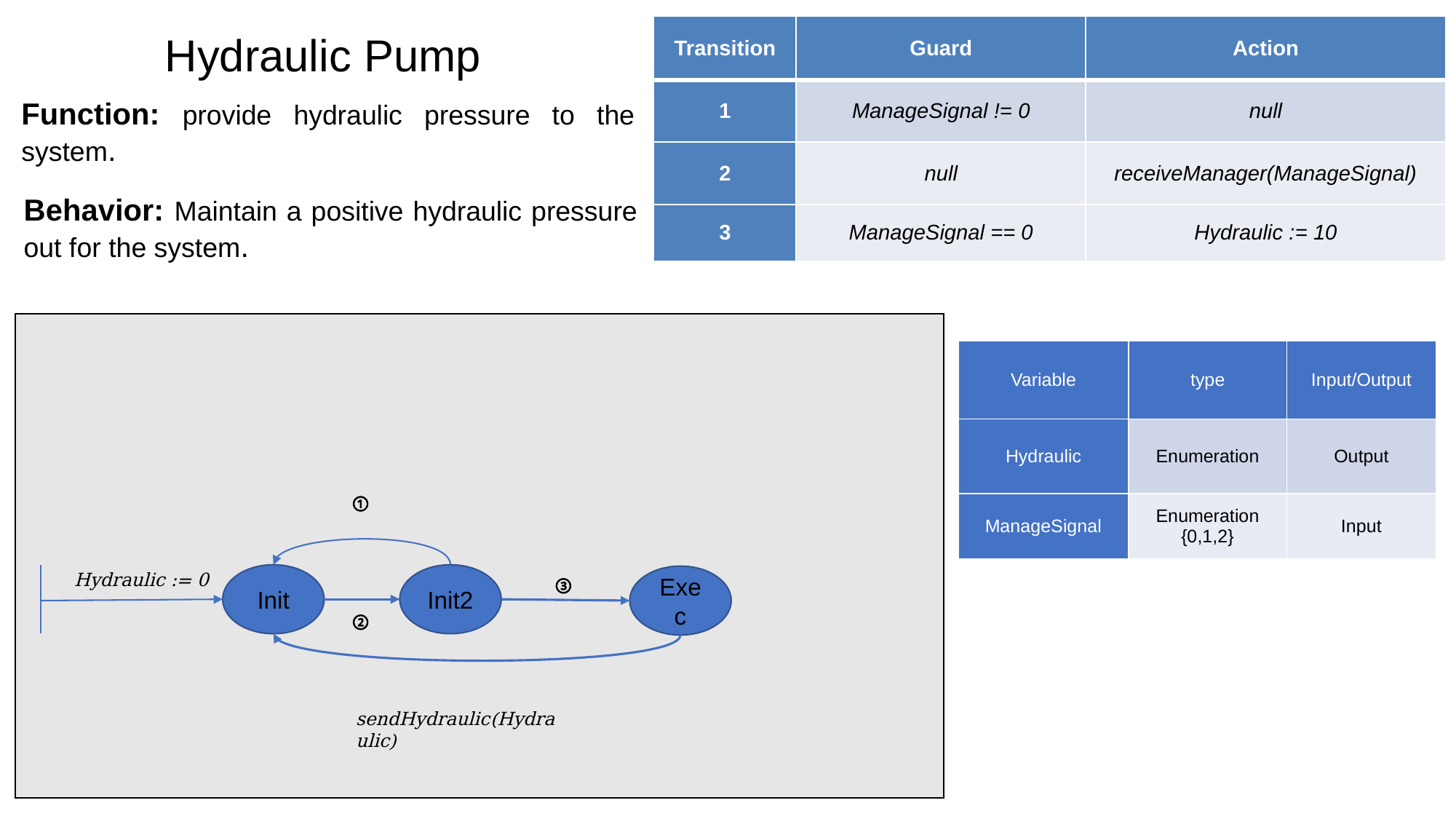

# Hydraulic Pump
| Transition | Guard | Action |
| --- | --- | --- |
| 1 | ManageSignal != 0 | null |
| 2 | null | receiveManager(ManageSignal) |
| 3 | ManageSignal == 0 | Hydraulic := 10 |
Function: provide hydraulic pressure to the system.
Behavior: Maintain a positive hydraulic pressure out for the system.

| Variable | type | Input/Output |
| --- | --- | --- |
| Hydraulic | Enumeration | Output |
| ManageSignal | Enumeration {0,1,2} | Input |
①
Init
Init2
Exec
Hydraulic := 0
③
②
sendHydraulic(Hydraulic)